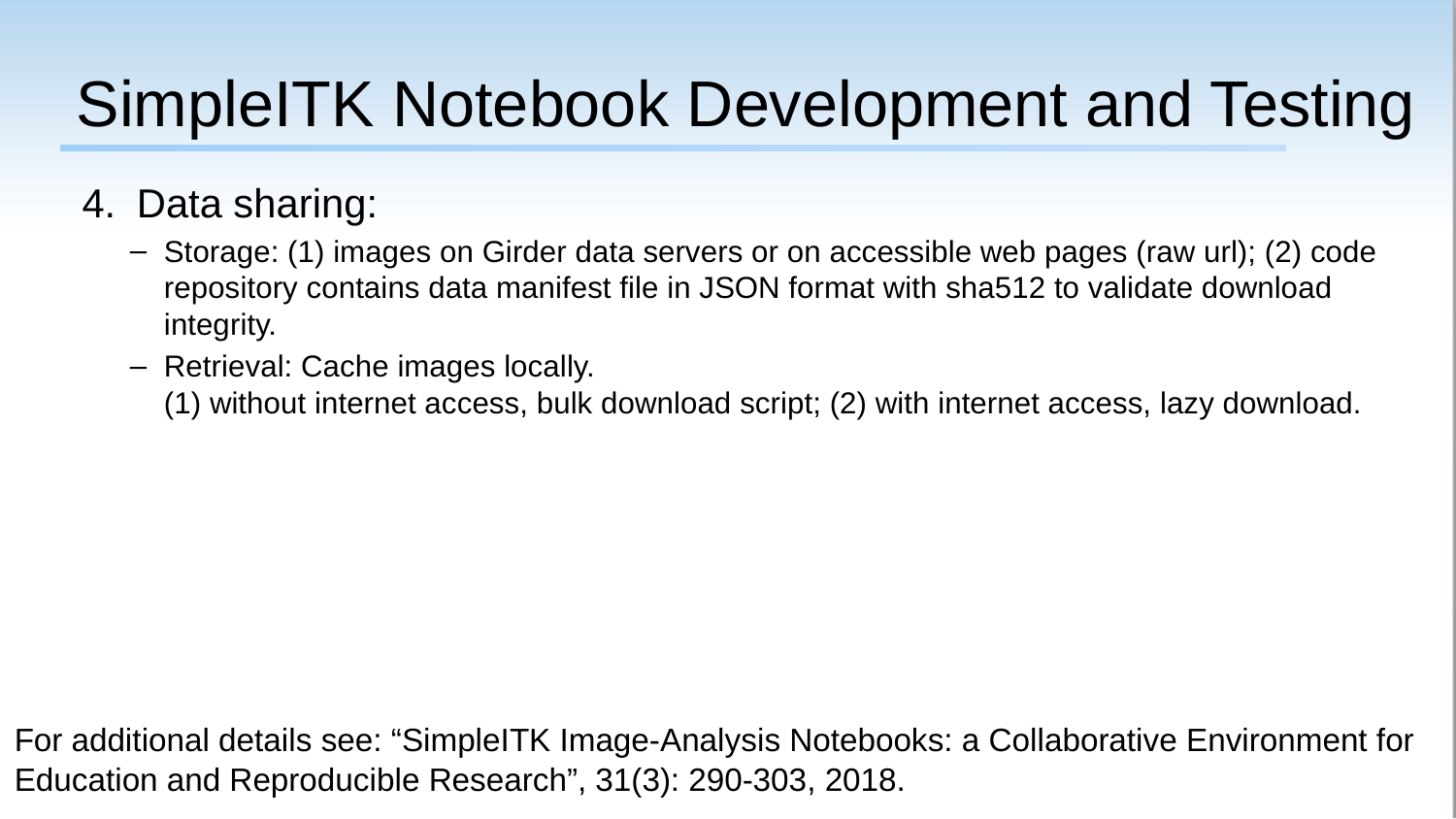

# SimpleITK Notebook Development and Testing
Data sharing:
Storage: (1) images on Girder data servers or on accessible web pages (raw url); (2) code repository contains data manifest file in JSON format with sha512 to validate download integrity.
Retrieval: Cache images locally.
(1) without internet access, bulk download script; (2) with internet access, lazy download.

For additional details see: “SimpleITK Image-Analysis Notebooks: a Collaborative Environment for Education and Reproducible Research”, 31(3): 290-303, 2018.